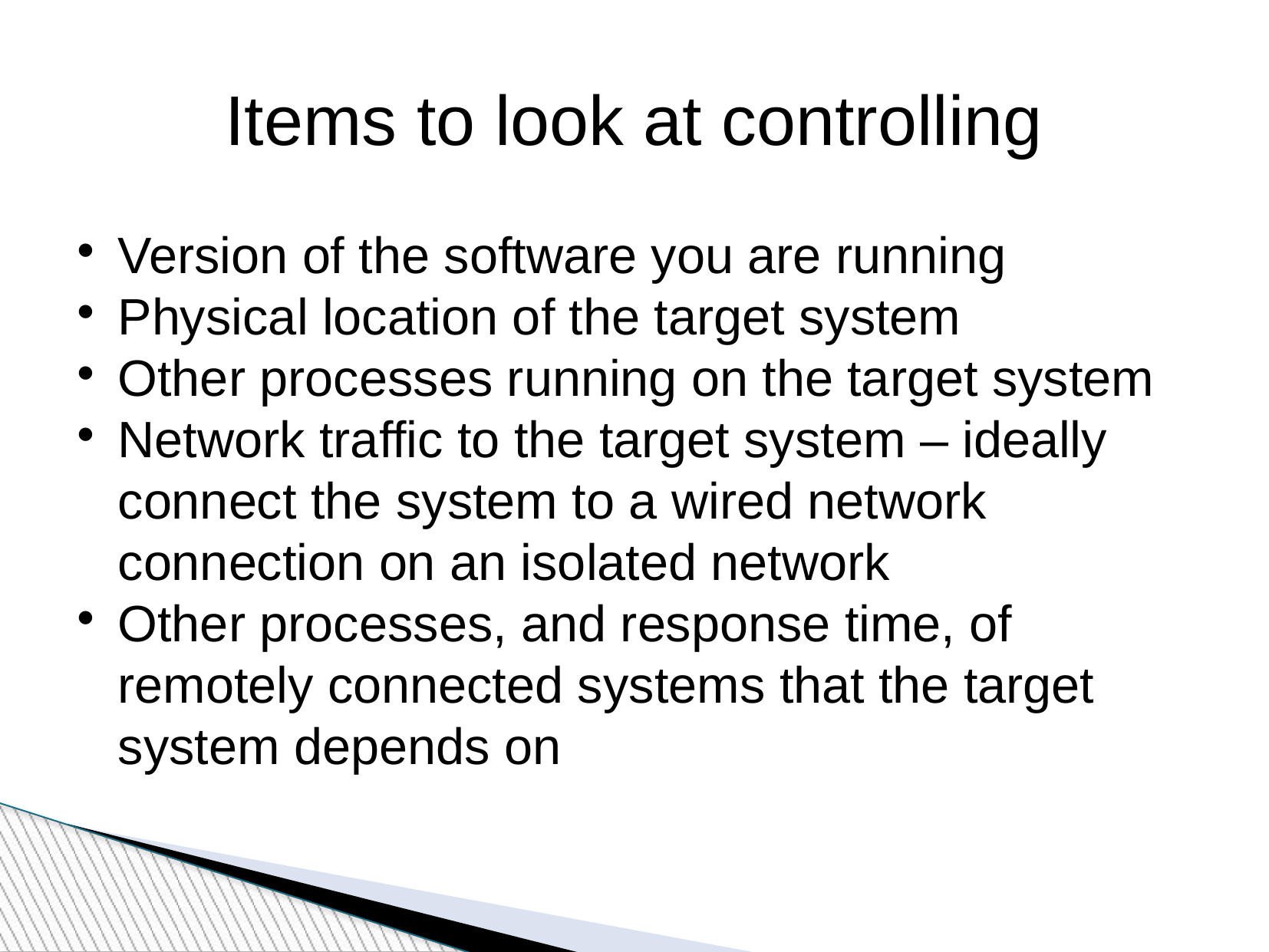

Items to look at controlling
Version of the software you are running
Physical location of the target system
Other processes running on the target system
Network traffic to the target system – ideally connect the system to a wired network connection on an isolated network
Other processes, and response time, of remotely connected systems that the target system depends on